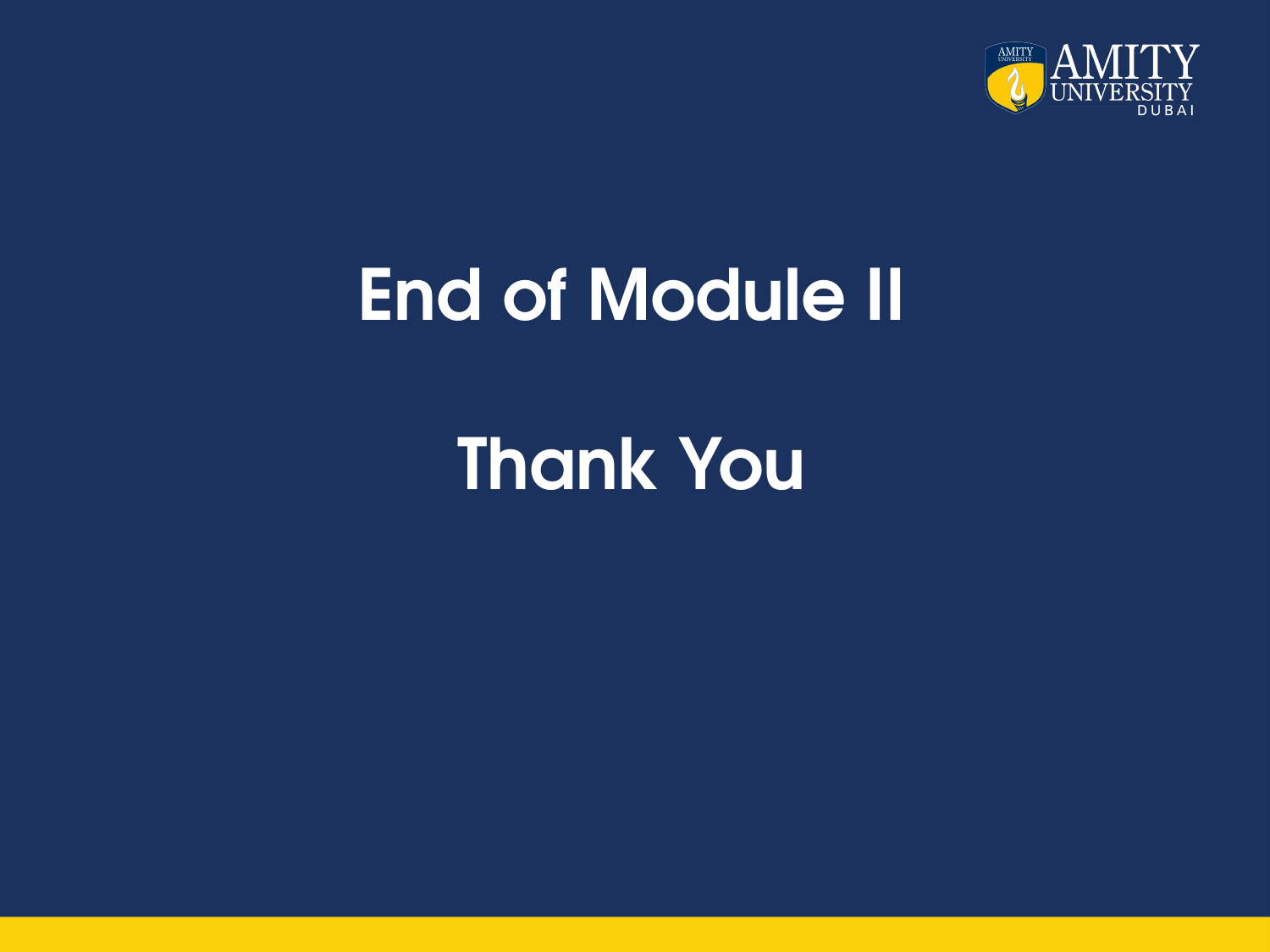

# End of Module II Thank You